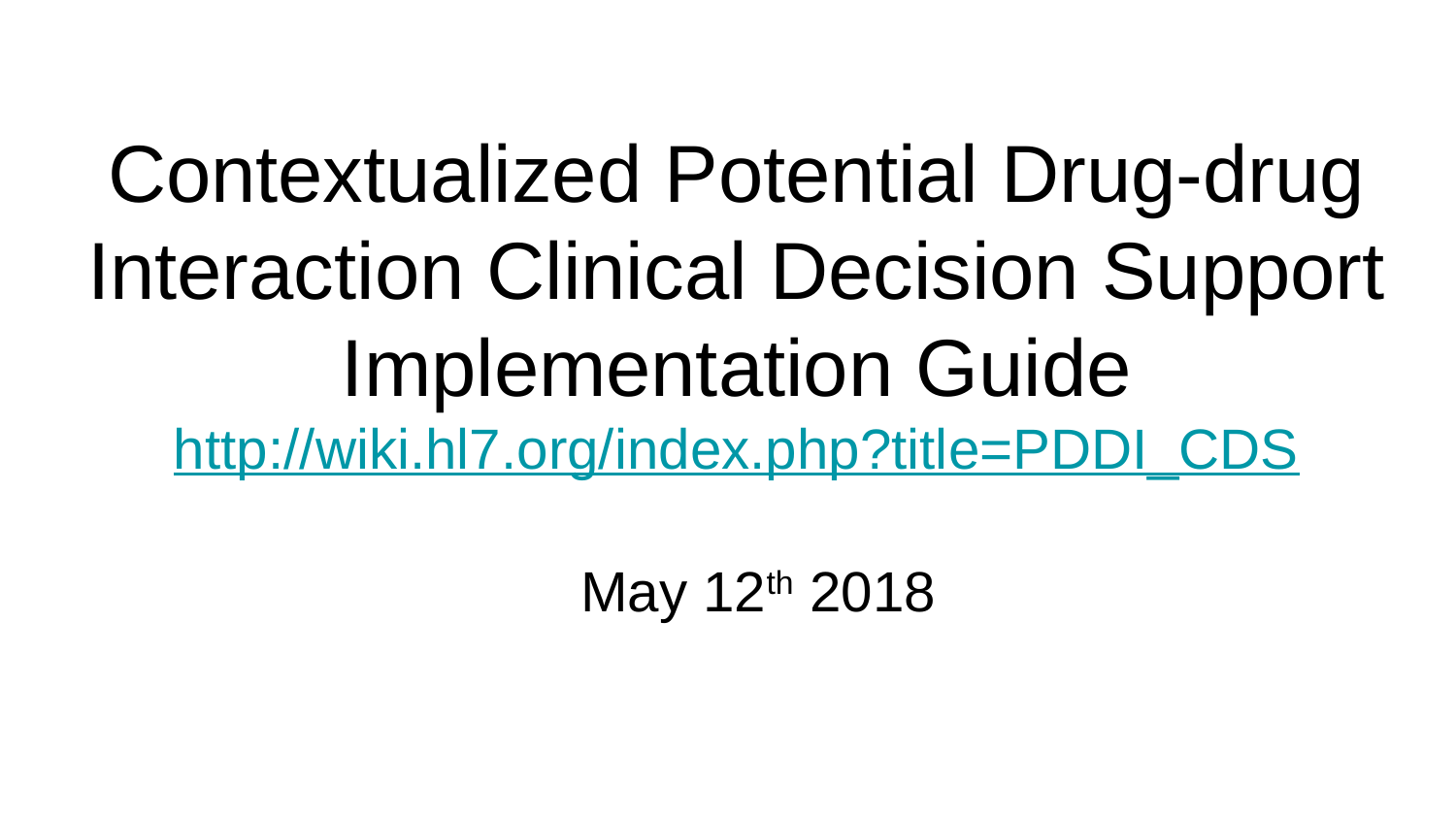

# Contextualized Potential Drug-drug Interaction Clinical Decision Support Implementation Guide http://wiki.hl7.org/index.php?title=PDDI_CDS
May 12th 2018